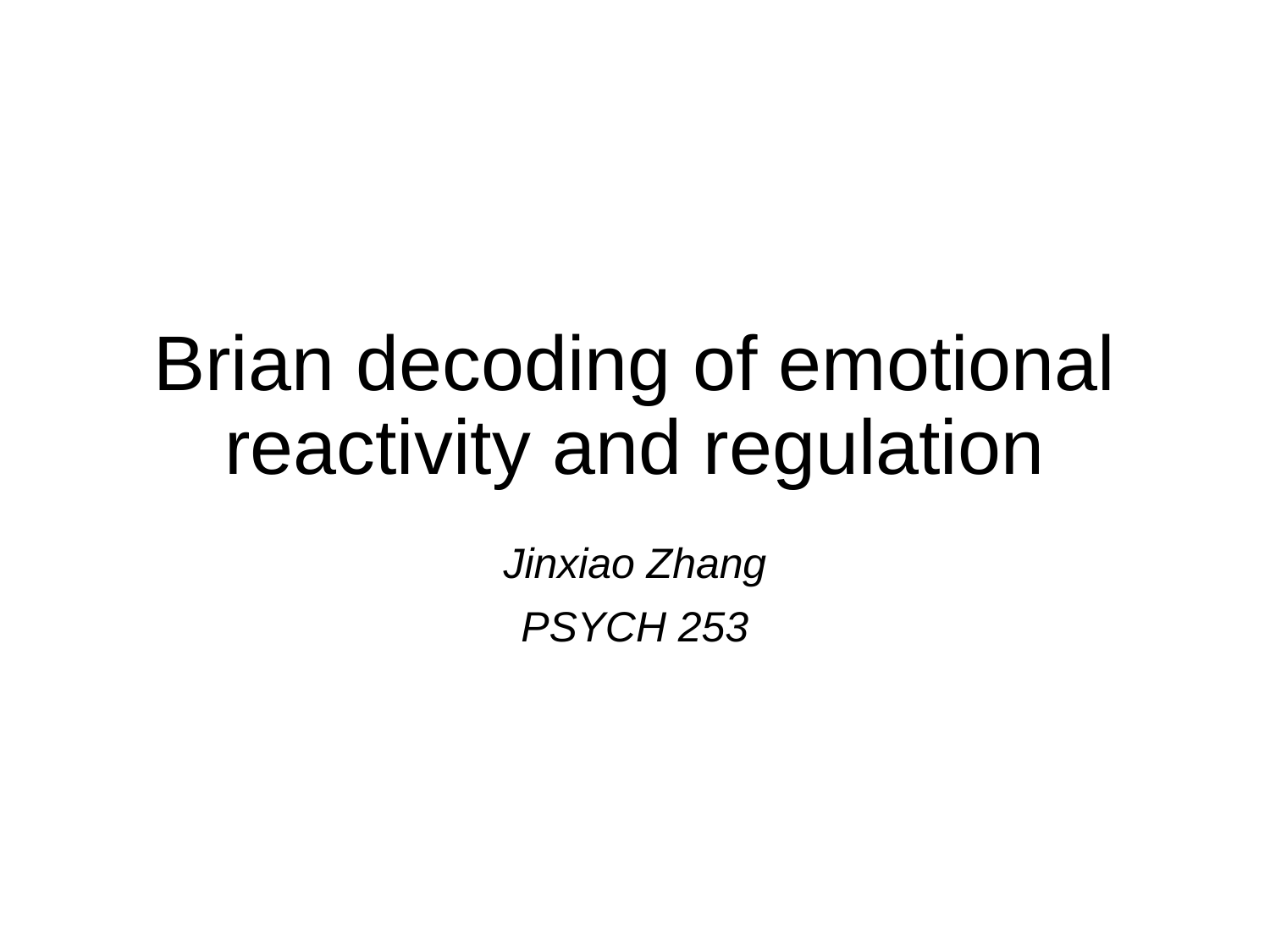

# Brian decoding of emotional reactivity and regulation
Jinxiao Zhang
PSYCH 253